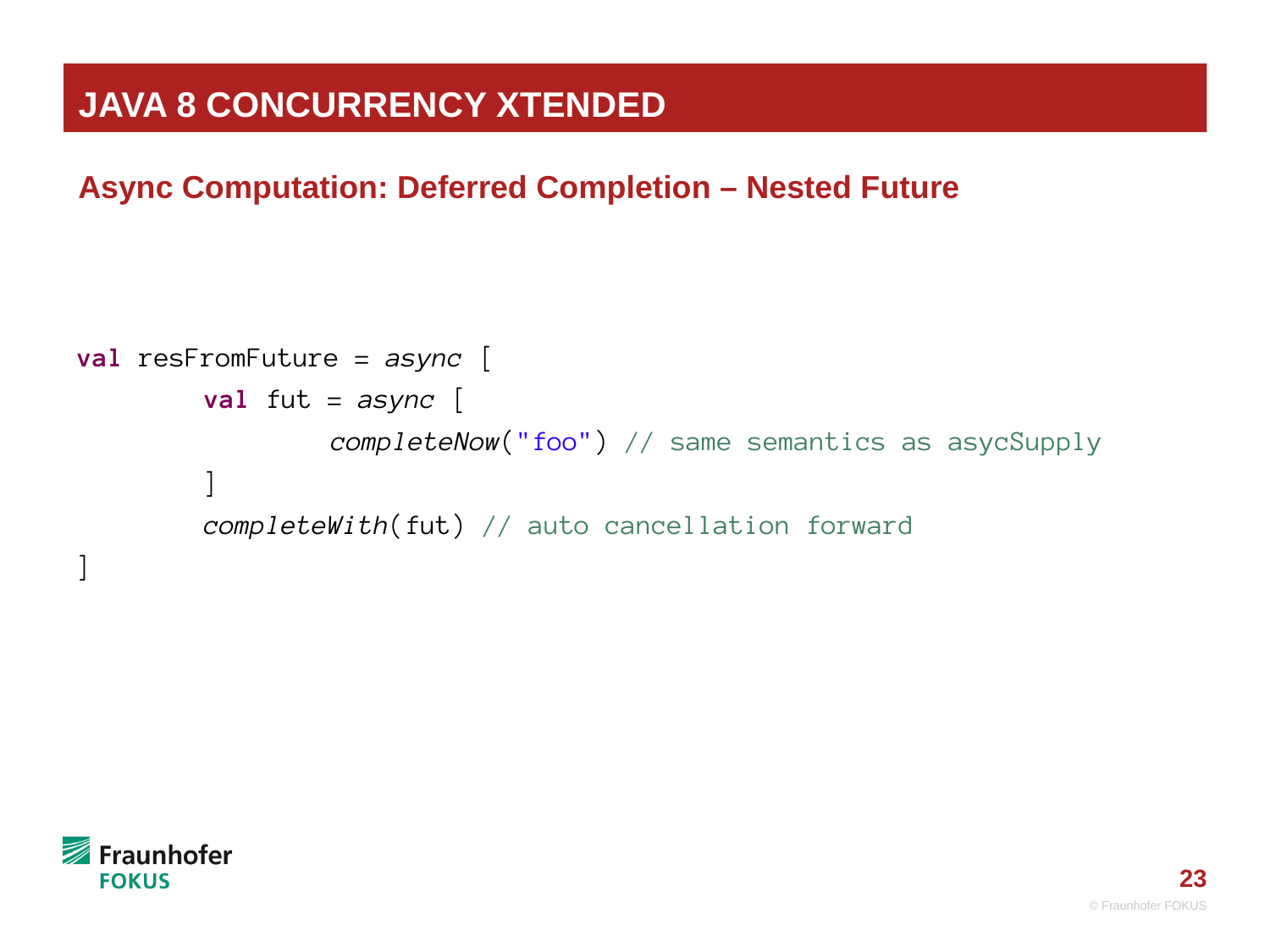

# Java 8 Concurrency Xtended
Async Computation: Deferred Completion – Nested Future

val resFromFuture = async [
	val fut = async [
		completeNow("foo") // same semantics as asycSupply
	]
	completeWith(fut) // auto cancellation forward
]

© Fraunhofer FOKUS